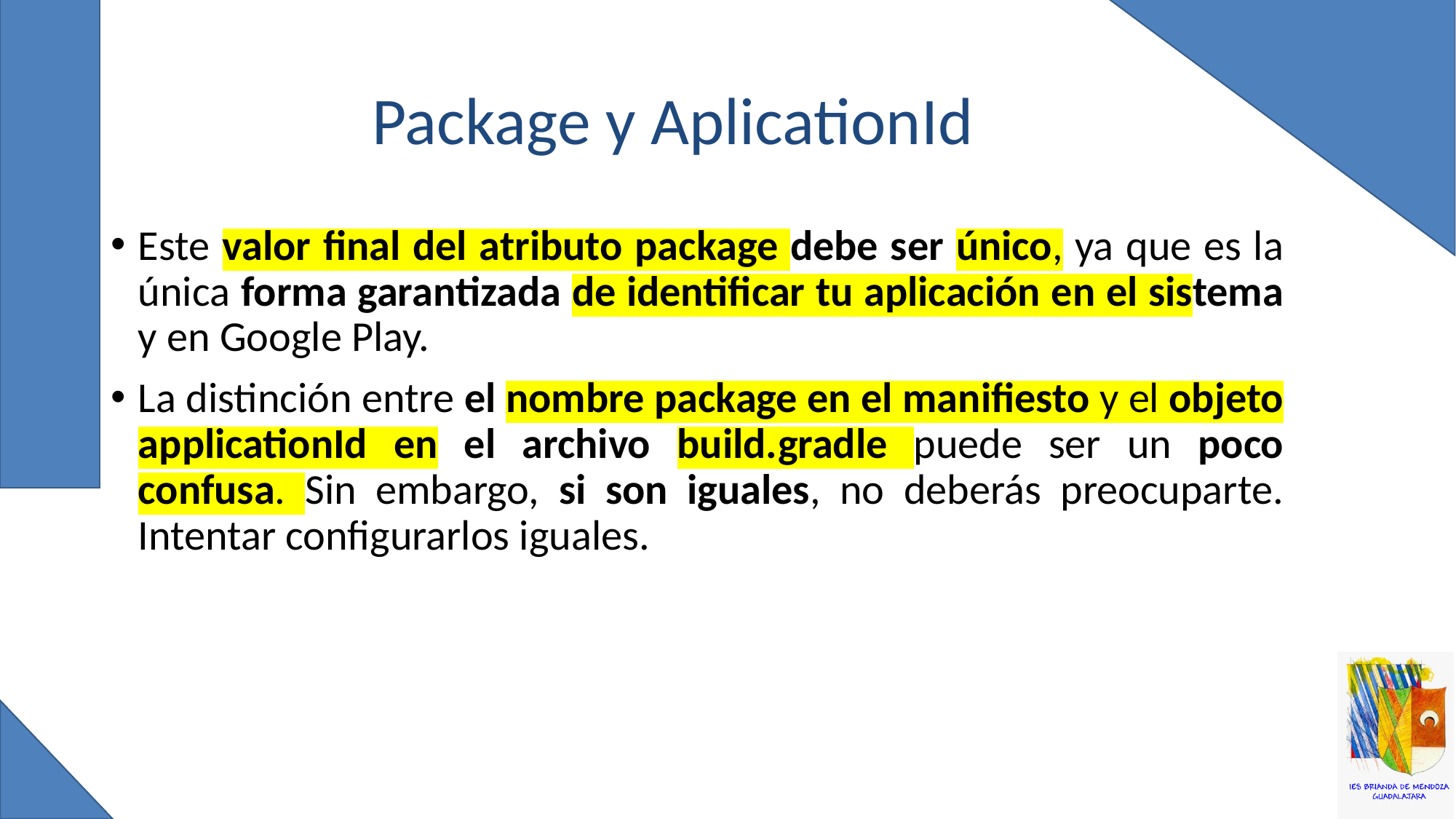

# Package y AplicationId
Este valor final del atributo package debe ser único, ya que es la única forma garantizada de identificar tu aplicación en el sistema y en Google Play.
La distinción entre el nombre package en el manifiesto y el objeto applicationId en el archivo build.gradle puede ser un poco confusa. Sin embargo, si son iguales, no deberás preocuparte. Intentar configurarlos iguales.